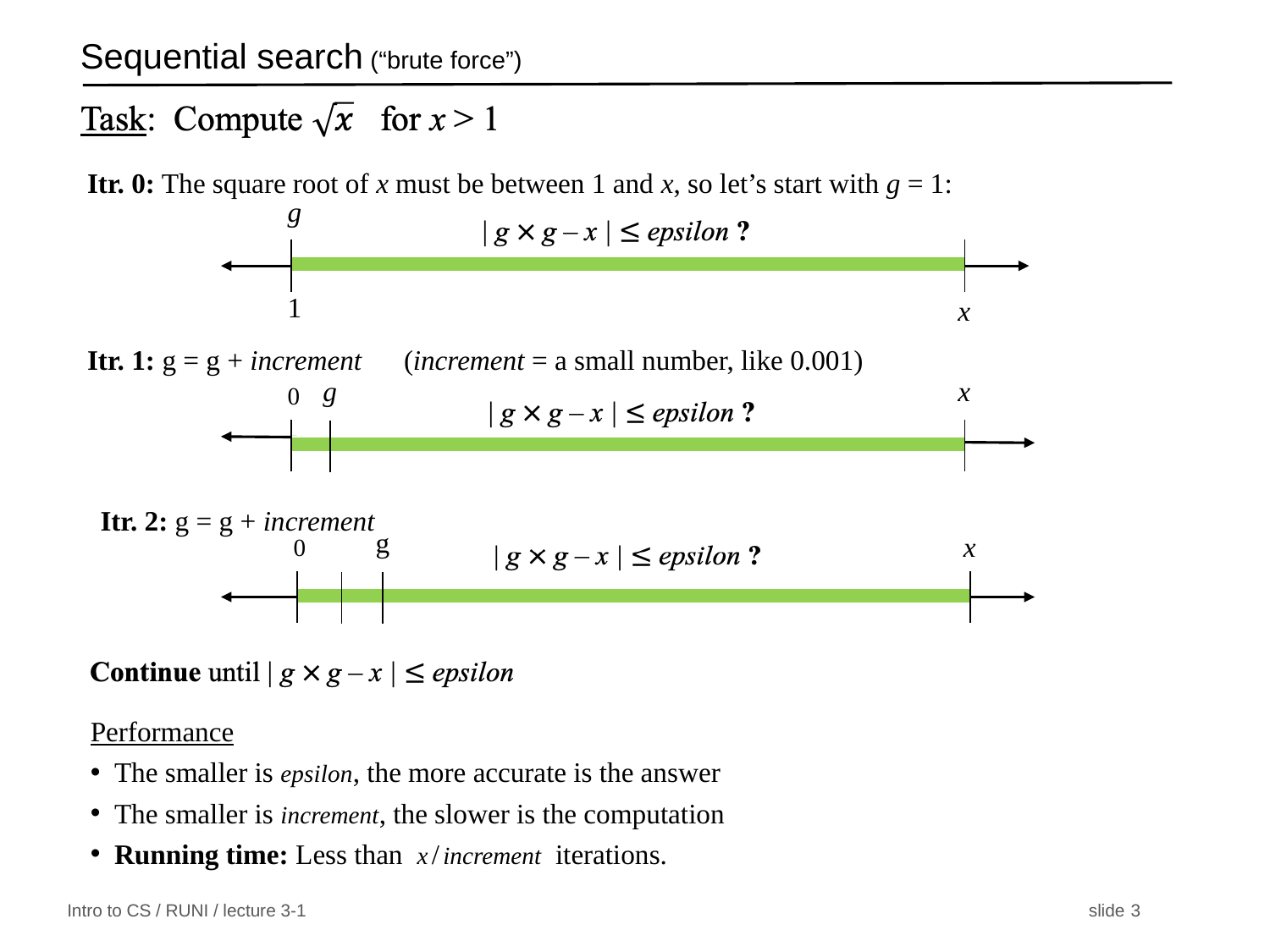

# Sequential search (“brute force”)

Itr. 0: The square root of x must be between 1 and x, so let’s start with g = 1:
g

1
x

Itr. 1: g = g + increment      (increment = a small number, like 0.001)

x
g
0

Itr. 2: g = g + increment

g
x
0

Performance
The smaller is epsilon, the more accurate is the answer
The smaller is increment, the slower is the computation
Running time: Less than  x / increment  iterations.